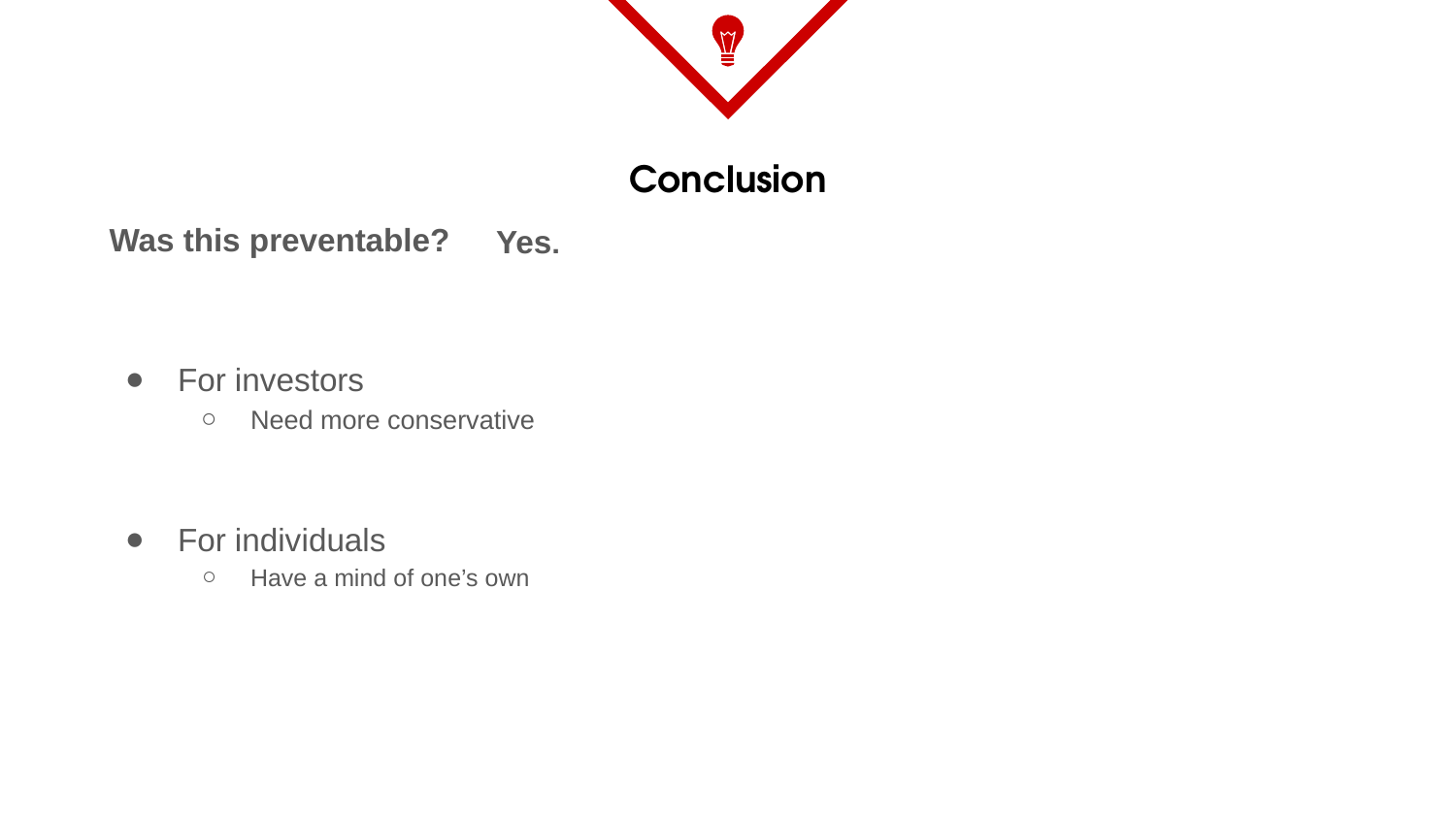

# Conclusion
Was this preventable?
Yes.
For investors
Need more conservative

For individuals
Have a mind of one’s own